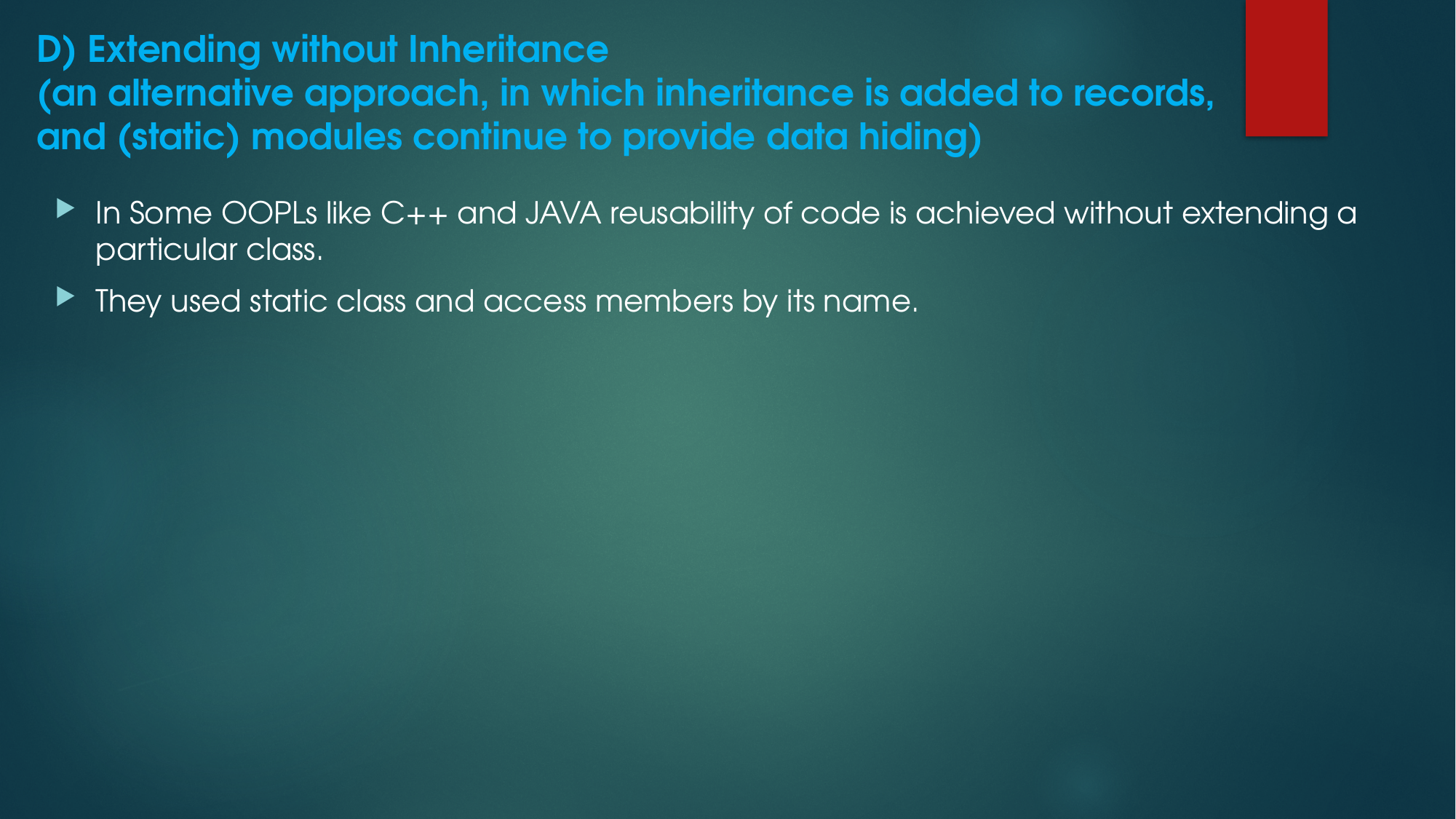

# D) Extending without Inheritance (an alternative approach, in which inheritance is added to records, and (static) modules continue to provide data hiding)
In Some OOPLs like C++ and JAVA reusability of code is achieved without extending a particular class.
They used static class and access members by its name.